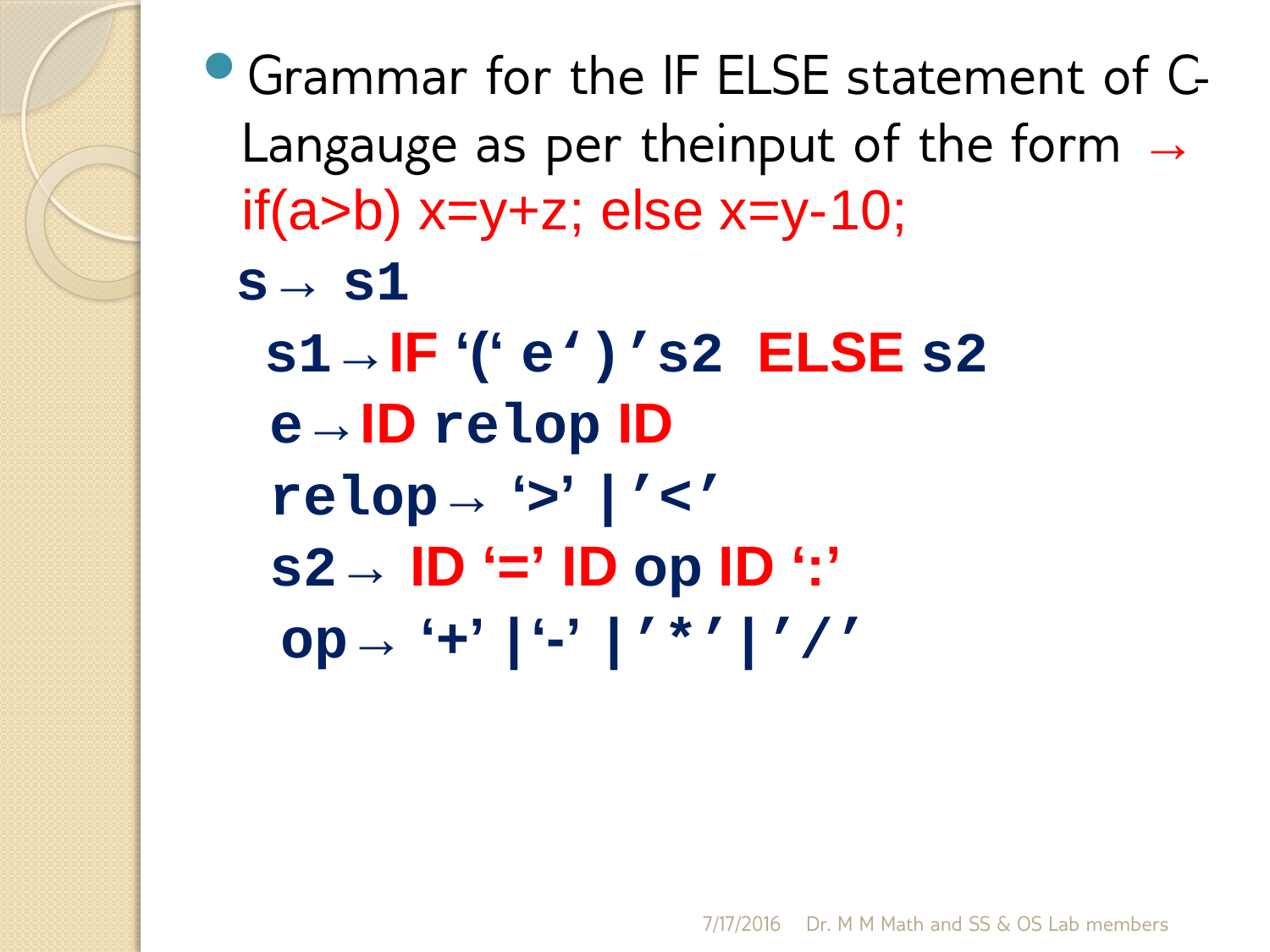

Grammar for the IF ELSE statement of C-Langauge as per theinput of the form → if(a>b) x=y+z; else x=y-10;
  s→ s1
    s1→IF ‘(‘ e‘)’s2 ELSE s2
  e→ID relop ID
  relop→ ‘>’ |’<’
  s2→ ID ‘=’ ID op ID ‘:’
     op→ ‘+’ |‘-’ |’*’|’/’

7/17/2016
Dr. M M Math and SS & OS Lab members
21